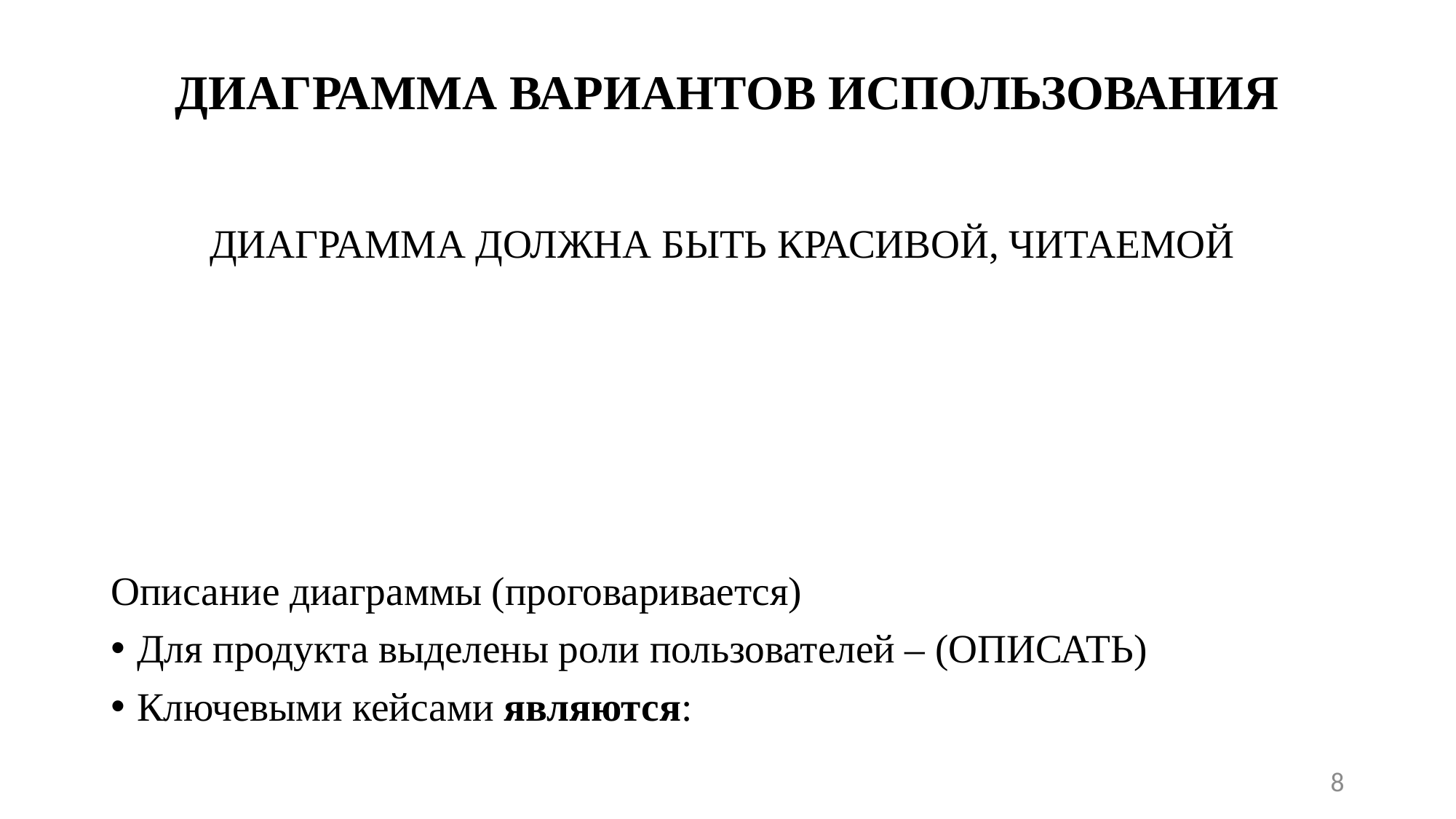

# ДИАГРАММА ВАРИАНТОВ ИСПОЛЬЗОВАНИЯ
ДИАГРАММА ДОЛЖНА БЫТЬ КРАСИВОЙ, ЧИТАЕМОЙ

Описание диаграммы (проговаривается)
Для продукта выделены роли пользователей – (ОПИСАТЬ)
Ключевыми кейсами являются:
8